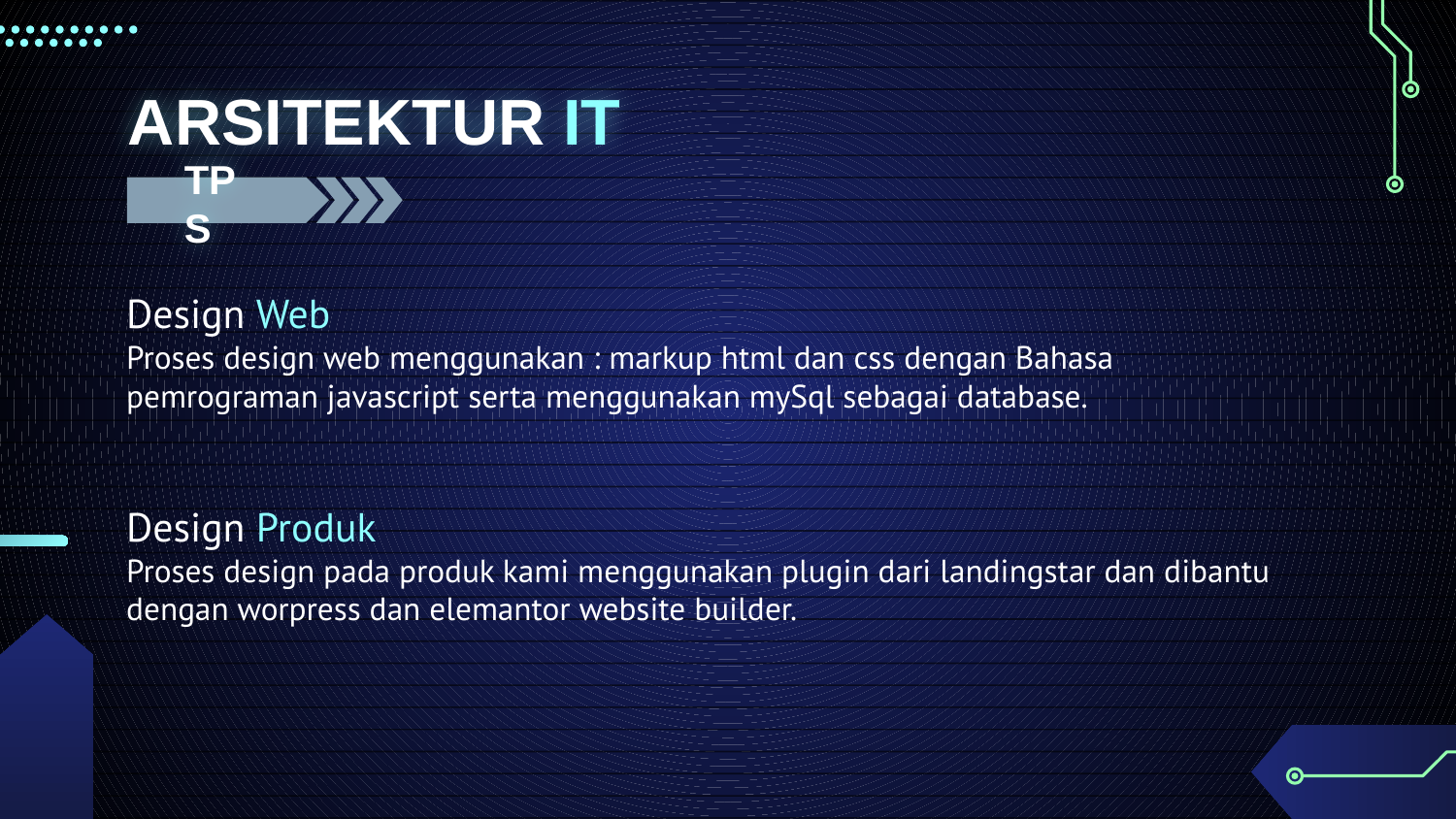

ARSITEKTUR IT

TPS
Design Web
Proses design web menggunakan : markup html dan css dengan Bahasa pemrograman javascript serta menggunakan mySql sebagai database.

Design Produk
Proses design pada produk kami menggunakan plugin dari landingstar dan dibantu dengan worpress dan elemantor website builder.